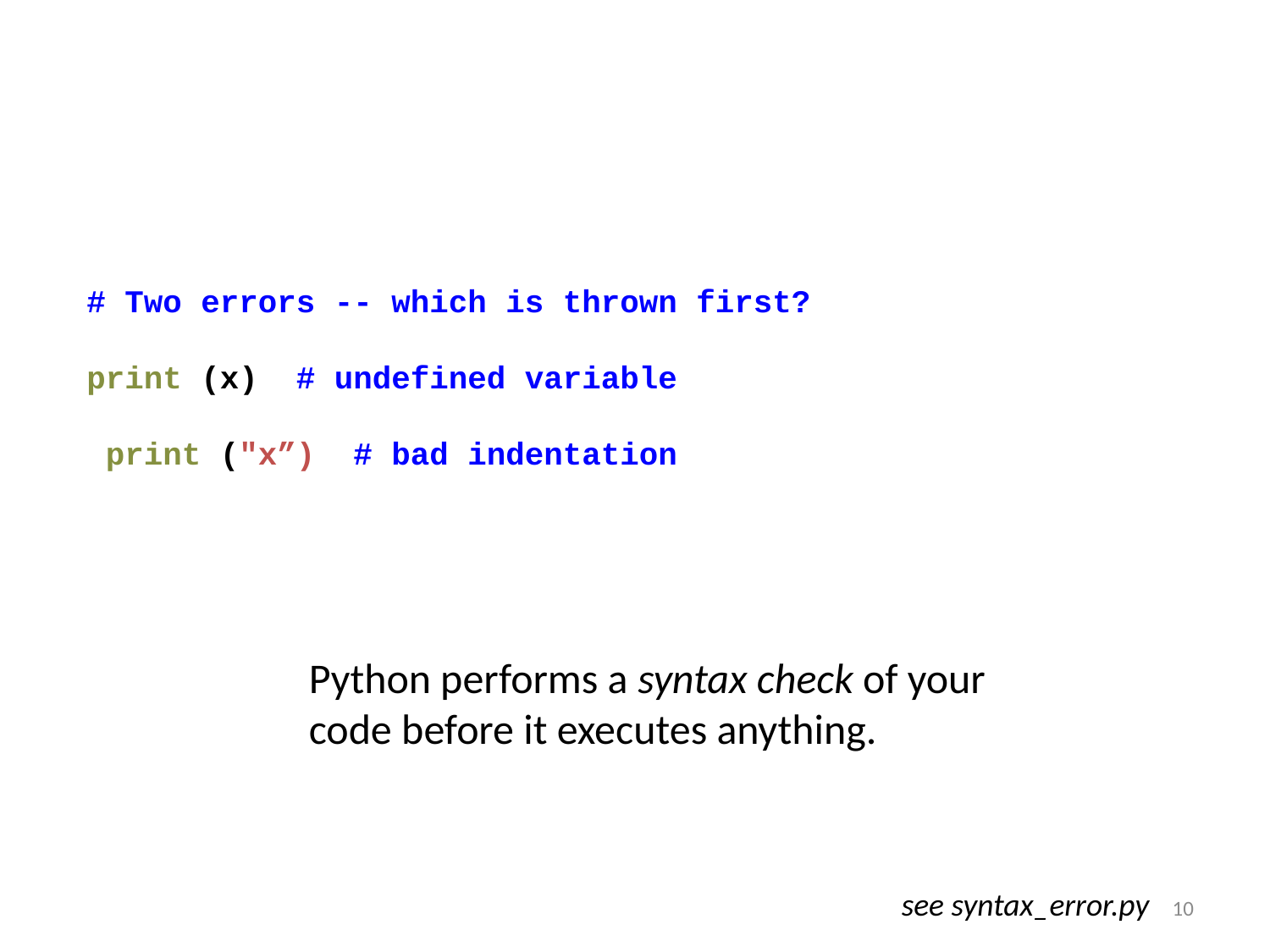

# Two errors -- which is thrown first?

print (x)  # undefined variable

 print ("x”)  # bad indentation
Python performs a syntax check of your code before it executes anything.
see syntax_error.py
10